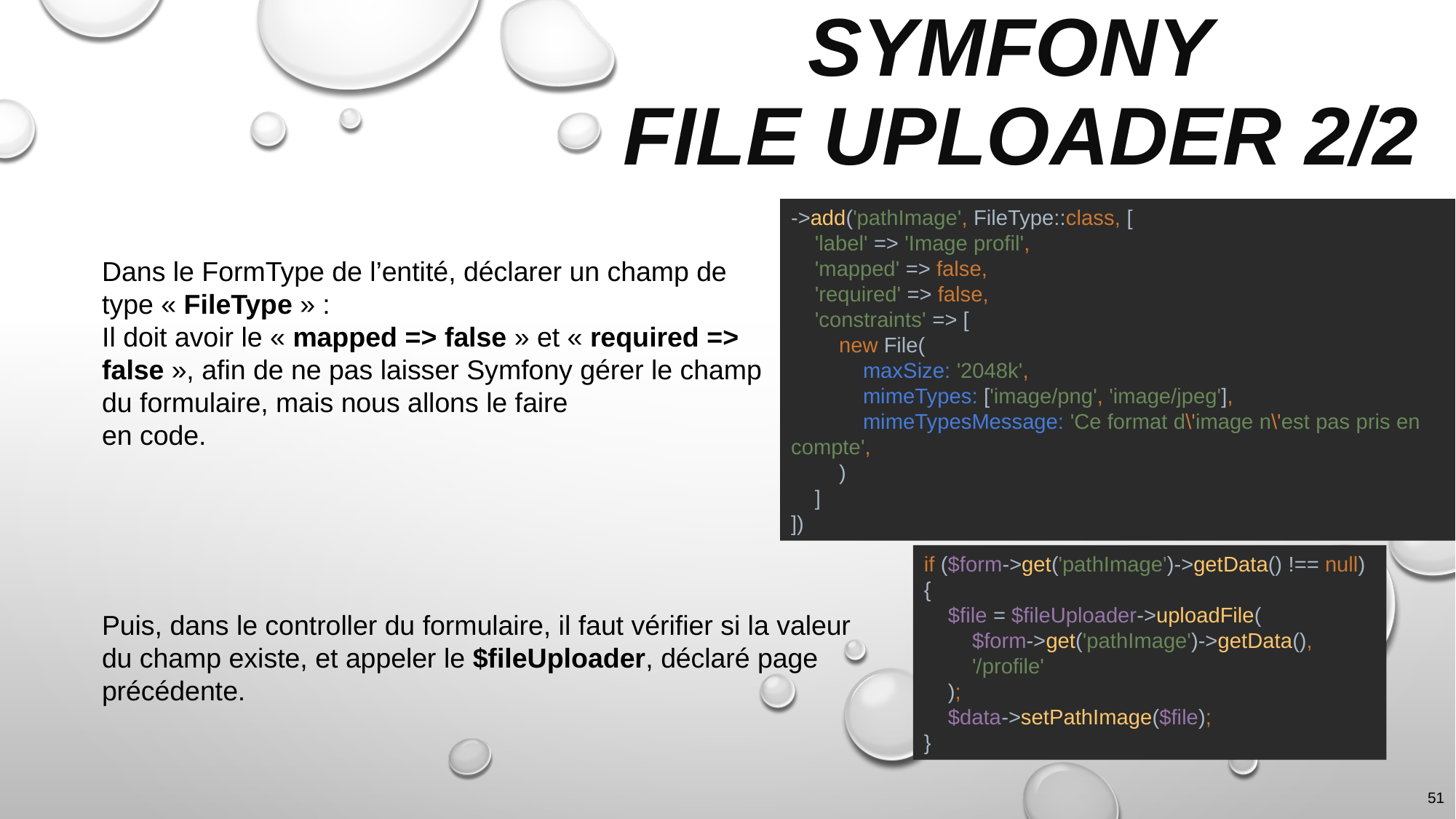

# Symfony file uploader 2/2
->add('pathImage', FileType::class, [
    'label' => 'Image profil',
    'mapped' => false,
    'required' => false,
    'constraints' => [
        new File(
            maxSize: '2048k',
            mimeTypes: ['image/png', 'image/jpeg'],
            mimeTypesMessage: 'Ce format d\'image n\'est pas pris en compte',
        )
    ]
])
Dans le FormType de l’entité, déclarer un champ de type « FileType » :
Il doit avoir le « mapped => false » et « required => false », afin de ne pas laisser Symfony gérer le champ du formulaire, mais nous allons le faire
en code.
if ($form->get('pathImage')->getData() !== null) {
    $file = $fileUploader->uploadFile(
        $form->get('pathImage')->getData(),
        '/profile'
    );
    $data->setPathImage($file);
}
Puis, dans le controller du formulaire, il faut vérifier si la valeur du champ existe, et appeler le $fileUploader, déclaré page précédente.
51